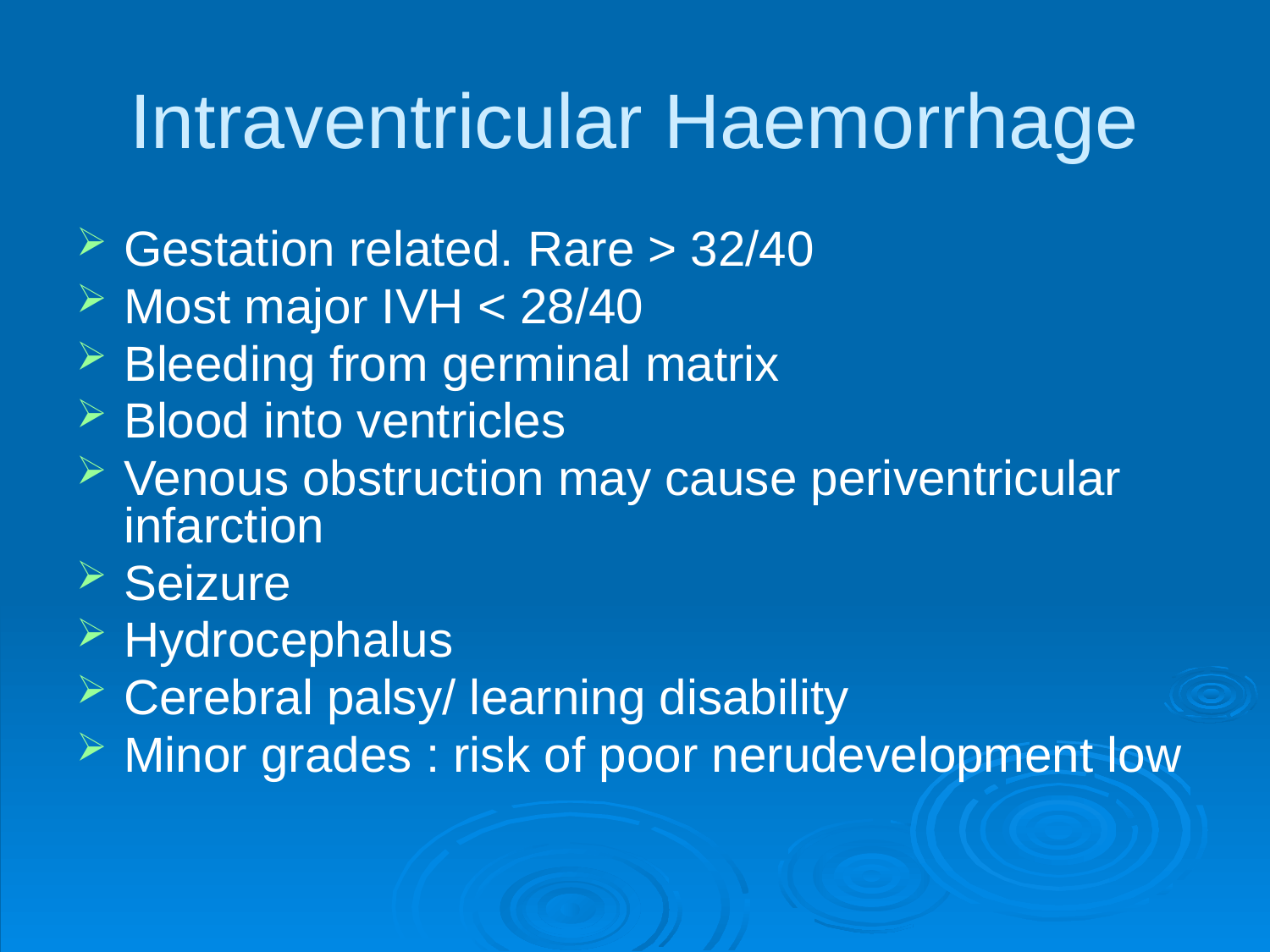

Intraventricular Haemorrhage
Gestation related. Rare > 32/40
Most major IVH < 28/40
Bleeding from germinal matrix
Blood into ventricles
Venous obstruction may cause periventricular infarction
Seizure
Hydrocephalus
Cerebral palsy/ learning disability
Minor grades : risk of poor nerudevelopment low